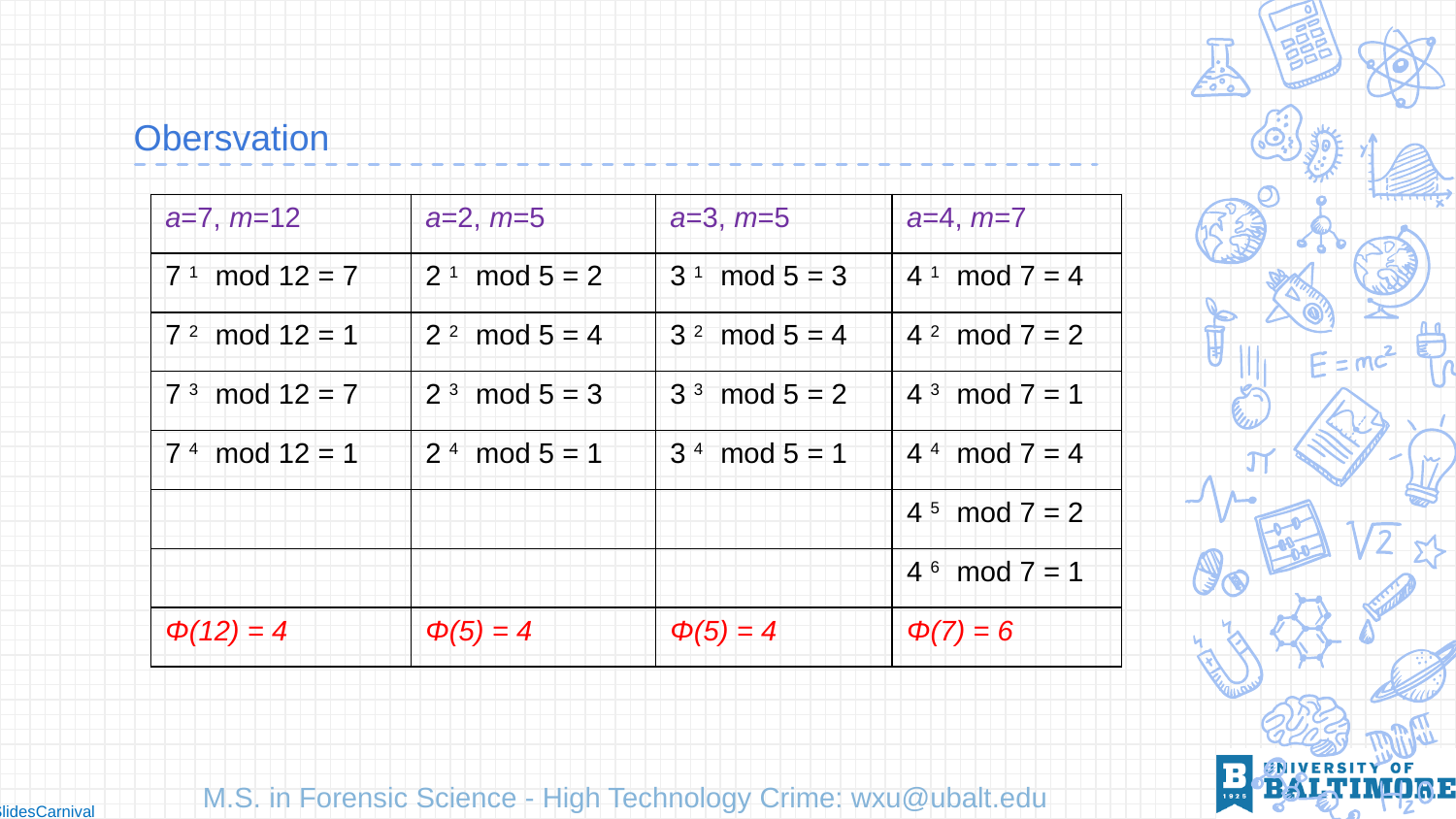

# Obersvation
| a=7, m=12 | a=2, m=5 | a=3, m=5 | a=4, m=7 |
| --- | --- | --- | --- |
| 7 1 mod 12 = 7 | 2 1 mod 5 = 2 | 3 1 mod 5 = 3 | 4 1 mod 7 = 4 |
| 7 2 mod 12 = 1 | 2 2 mod 5 = 4 | 3 2 mod 5 = 4 | 4 2 mod 7 = 2 |
| 7 3 mod 12 = 7 | 2 3 mod 5 = 3 | 3 3 mod 5 = 2 | 4 3 mod 7 = 1 |
| 7 4 mod 12 = 1 | 2 4 mod 5 = 1 | 3 4 mod 5 = 1 | 4 4 mod 7 = 4 |
|  |  |  | 4 5 mod 7 = 2 |
|  |  |  | 4 6 mod 7 = 1 |
| Φ(12) = 4 | Φ(5) = 4 | Φ(5) = 4 | Φ(7) = 6 |